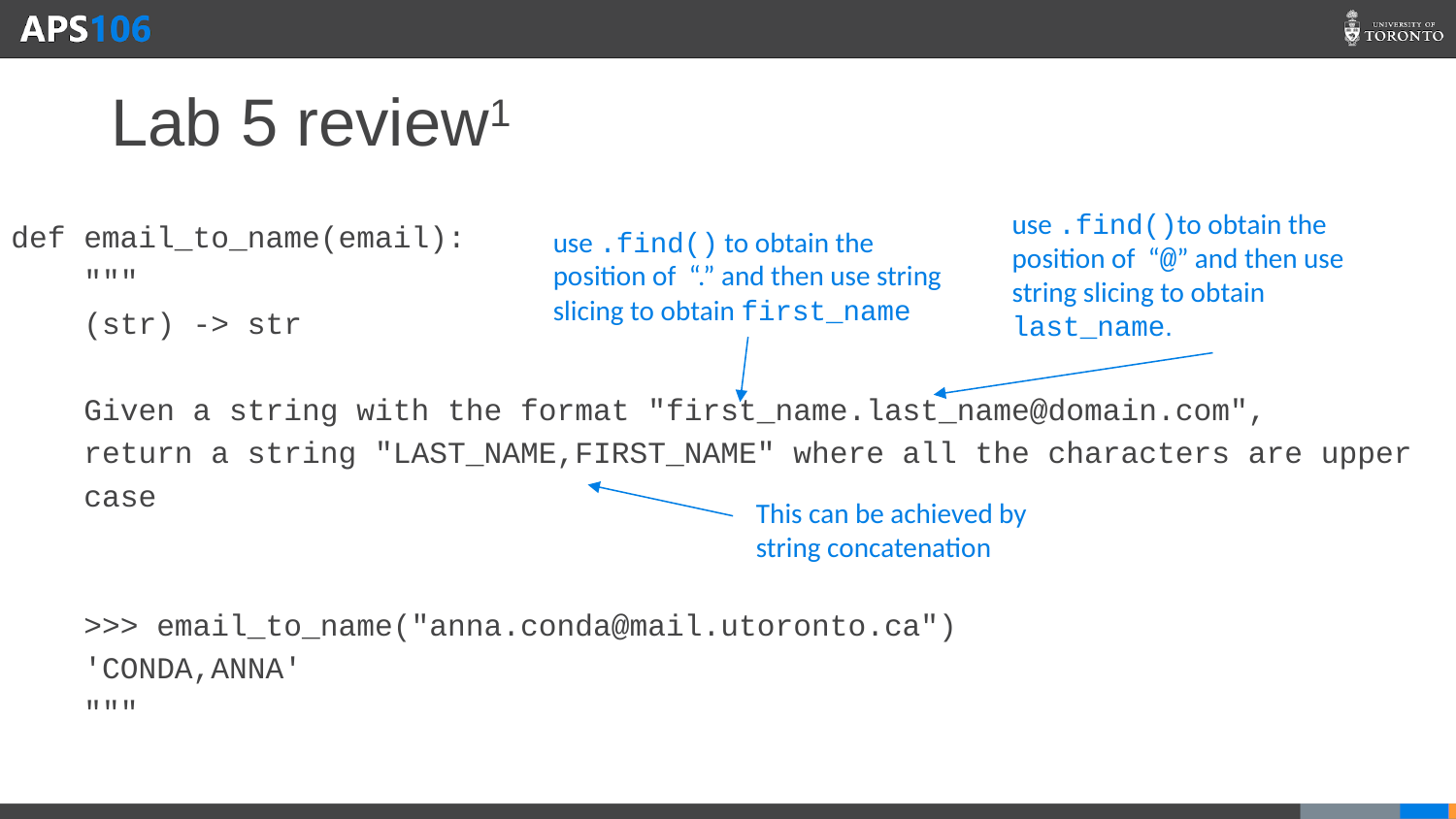

# Lab 5 review1
use .find()to obtain the position of  “@” and then use  string slicing to obtain last_name.
use .find() to obtain the position of  “.” and then use string slicing to obtain first_name
def email_to_name(email):
    """
    (str) -> str

    Given a string with the format "first_name.last_name@domain.com",
    return a string "LAST_NAME,FIRST_NAME" where all the characters are upper
    case

    >>> email_to_name("anna.conda@mail.utoronto.ca")
    'CONDA,ANNA'
    """

This can be achieved by string concatenation